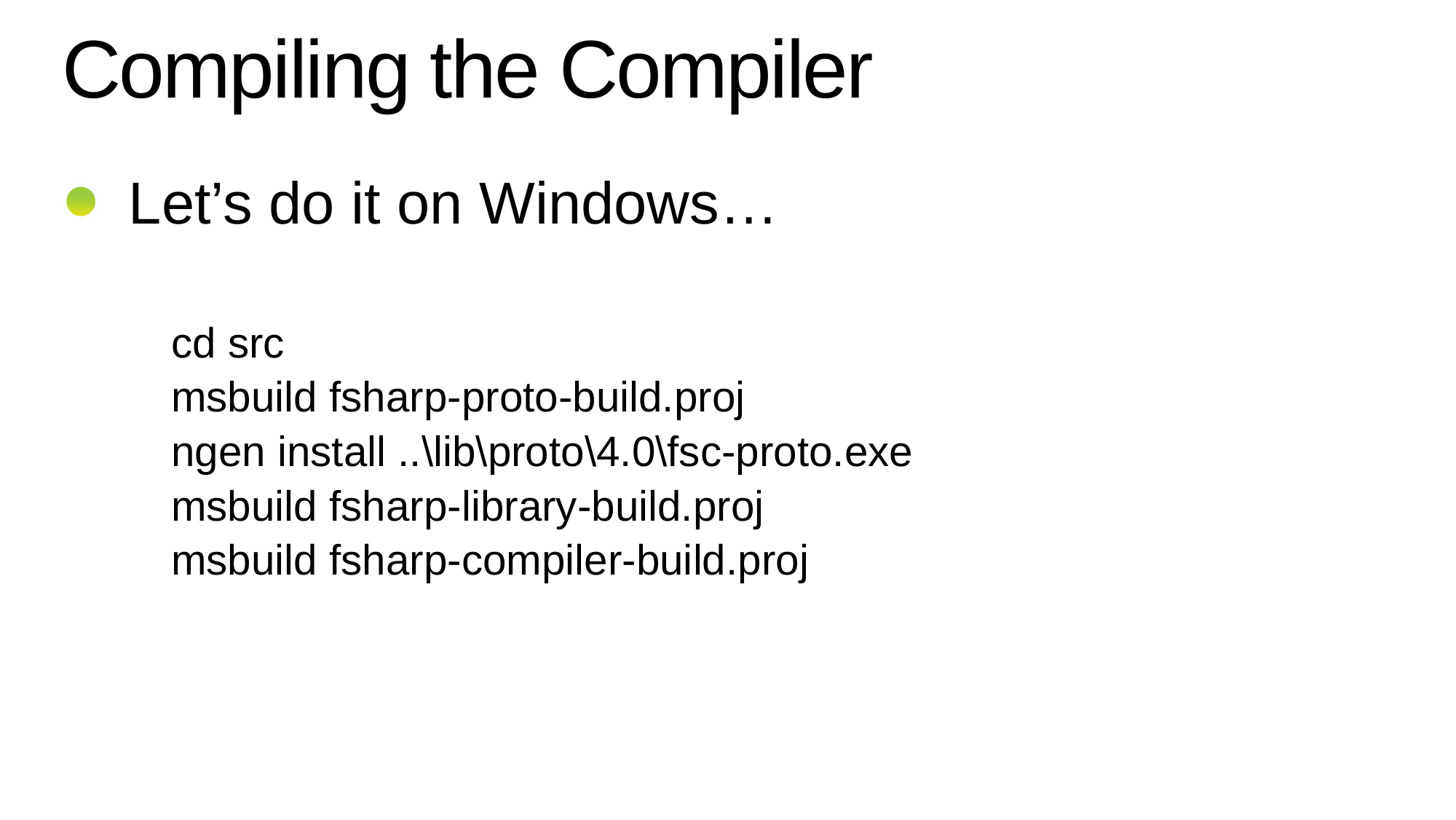

# Compiling the Compiler
Let’s do it on Windows…

	cd src
	msbuild fsharp-proto-build.proj
	ngen install ..\lib\proto\4.0\fsc-proto.exe
	msbuild fsharp-library-build.proj
	msbuild fsharp-compiler-build.proj